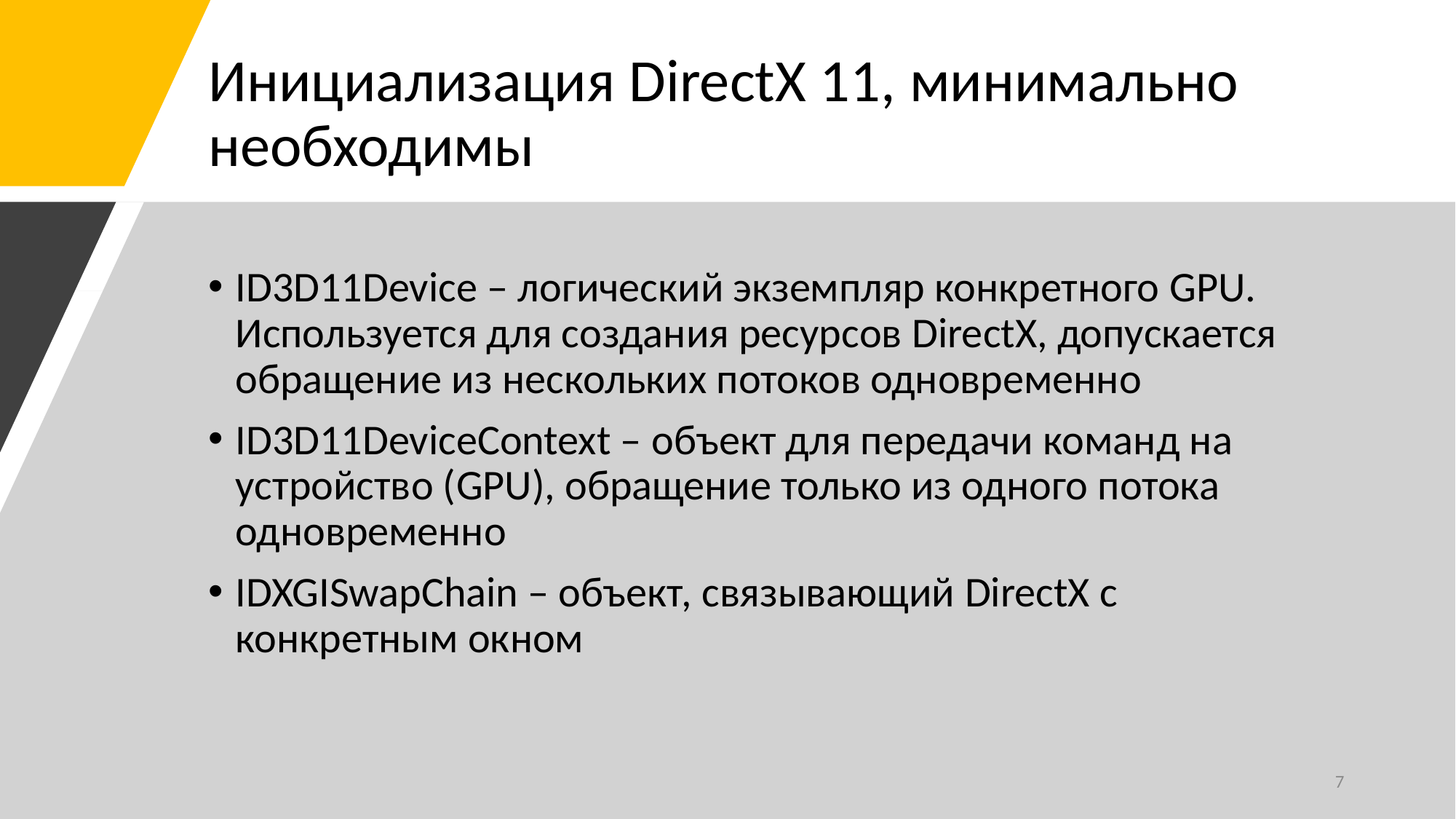

# Инициализация DirectX 11, минимально необходимы

ID3D11Device – логический экземпляр конкретного GPU. Используется для создания ресурсов DirectX, допускается обращение из нескольких потоков одновременно
ID3D11DeviceContext – объект для передачи команд на устройство (GPU), обращение только из одного потока одновременно
IDXGISwapChain – объект, связывающий DirectX с конкретным окном
7